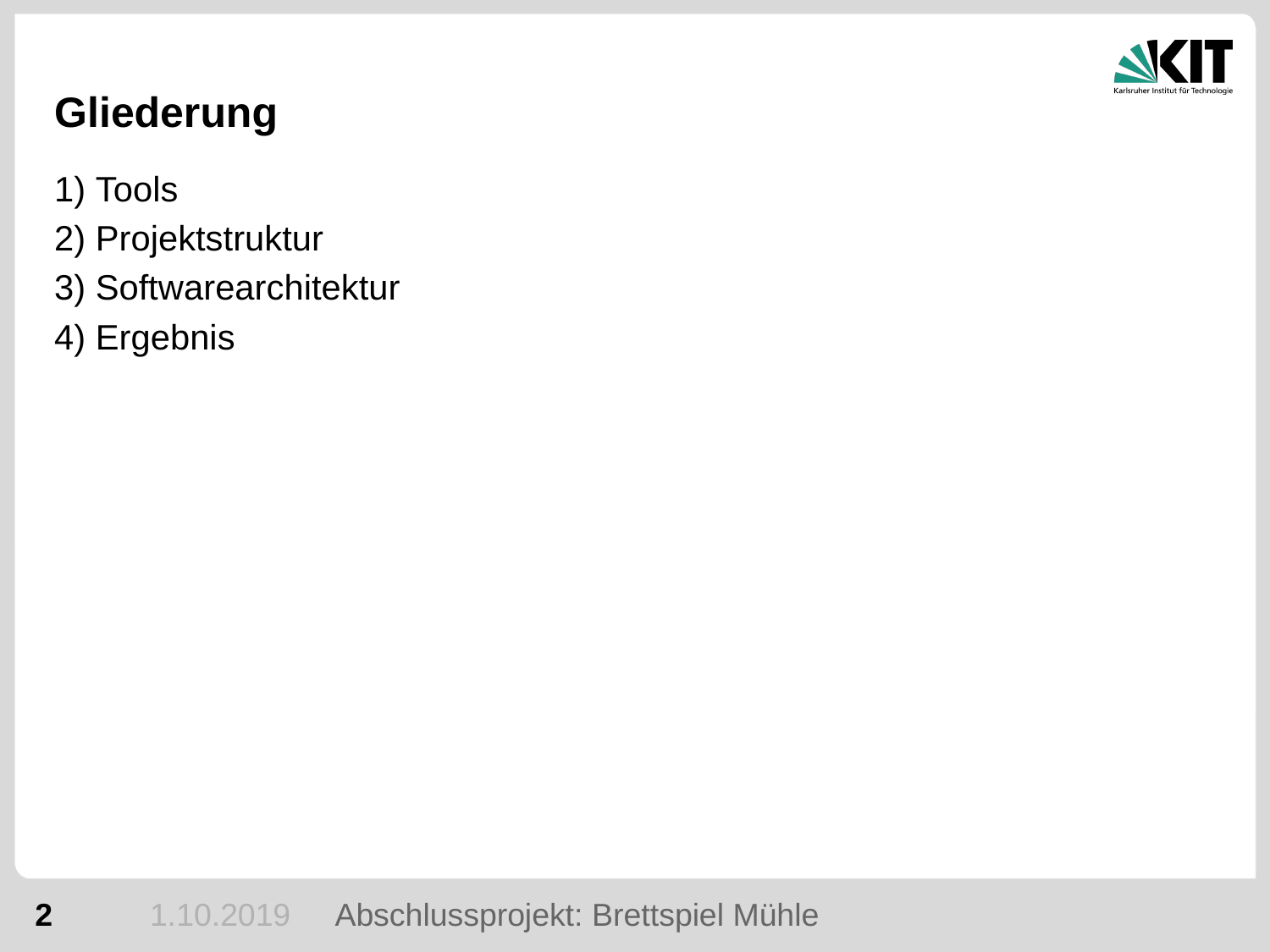

Gliederung
 Tools
 Projektstruktur
 Softwarearchitektur
 Ergebnis
1.10.2019
Abschlussprojekt: Brettspiel Mühle